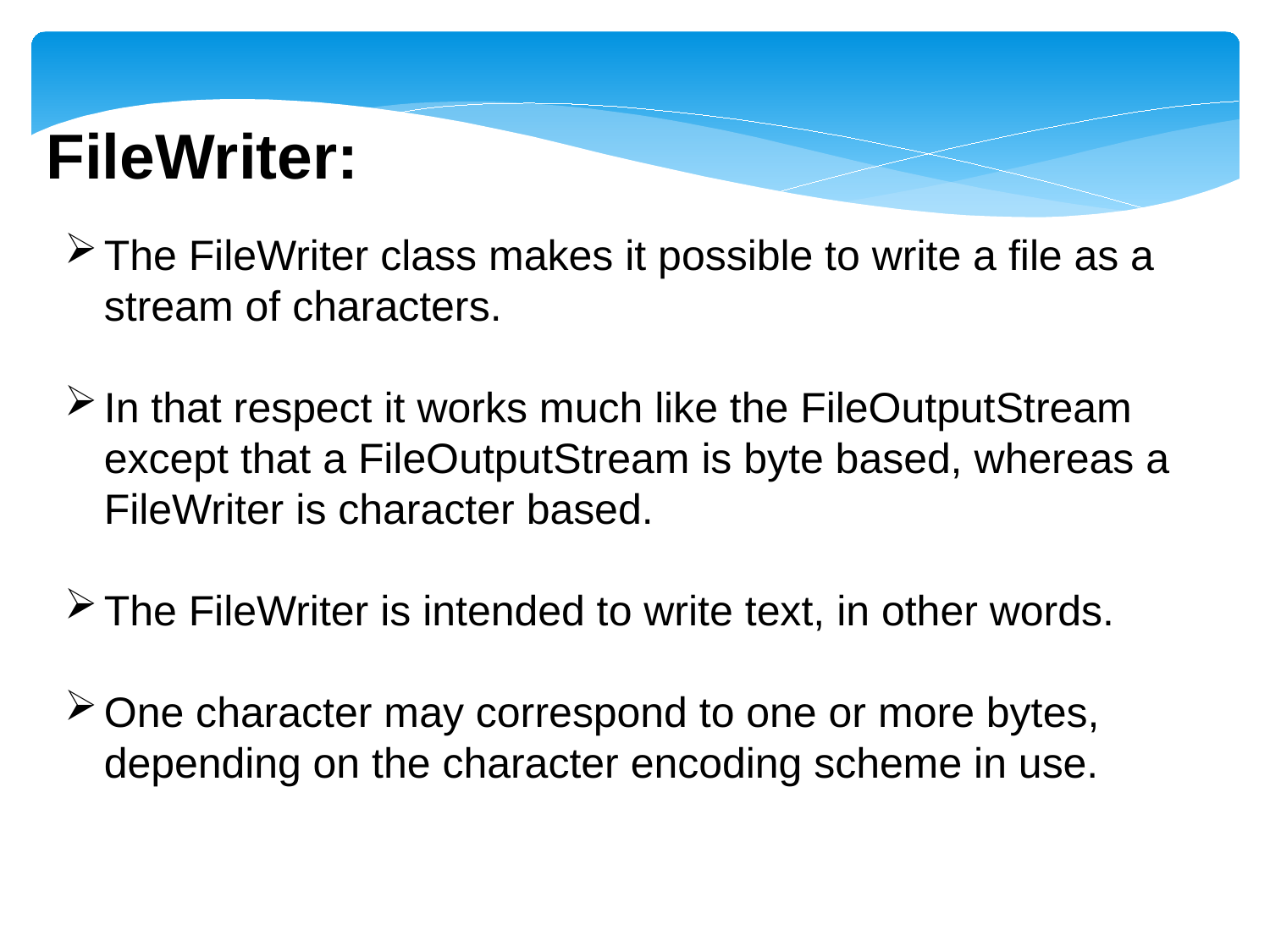

FileWriter:
The FileWriter class makes it possible to write a file as a stream of characters.

In that respect it works much like the FileOutputStream except that a FileOutputStream is byte based, whereas a FileWriter is character based.

The FileWriter is intended to write text, in other words.

One character may correspond to one or more bytes, depending on the character encoding scheme in use.